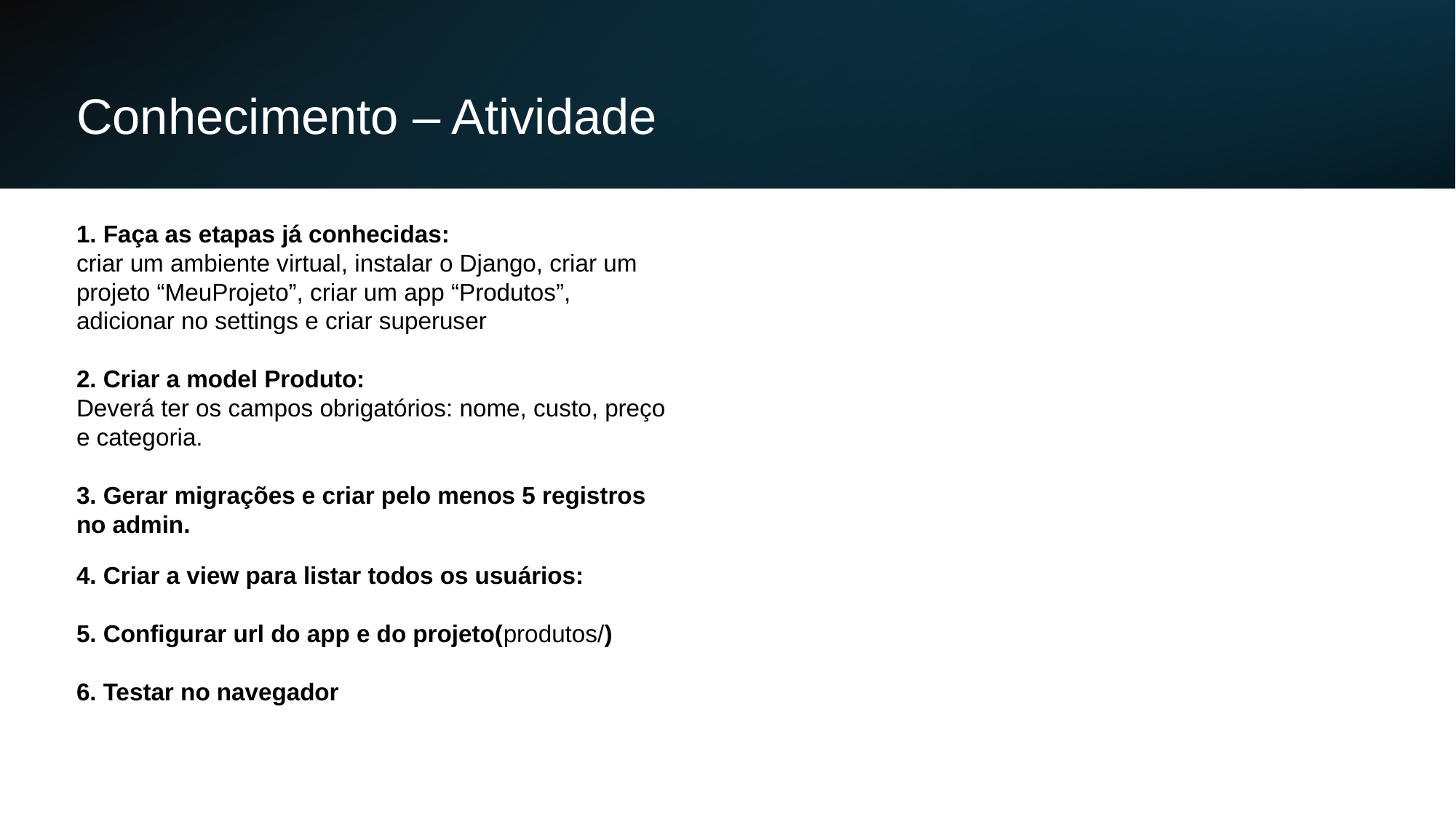

Conhecimento – Atividade
1. Faça as etapas já conhecidas:
criar um ambiente virtual, instalar o Django, criar um projeto “MeuProjeto”, criar um app “Produtos”, adicionar no settings e criar superuser
2. Criar a model Produto:
Deverá ter os campos obrigatórios: nome, custo, preço e categoria.

3. Gerar migrações e criar pelo menos 5 registros no admin.

4. Criar a view para listar todos os usuários:

5. Configurar url do app e do projeto(produtos/)

6. Testar no navegador